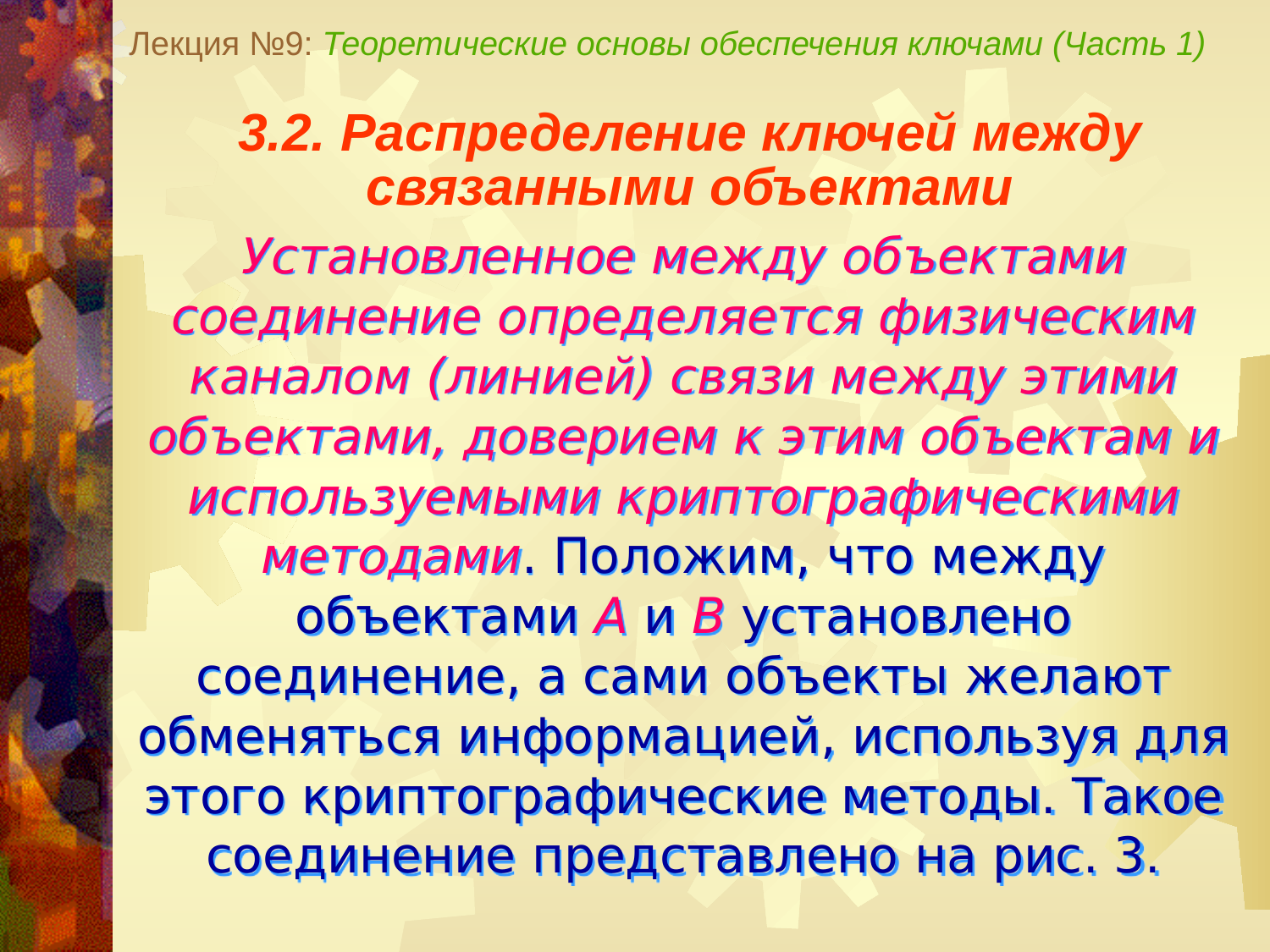

Лекция №9: Теоретические основы обеспечения ключами (Часть 1)
3.2. Распределение ключей между связанными объектами
Установленное между объектами соединение определяется физическим каналом (линией) связи между этими объектами, доверием к этим объектам и используемыми криптографическими методами. Положим, что между объектами А и В установлено соединение, а сами объекты желают обменяться информацией, используя для этого криптографические методы. Такое соединение представлено на рис. 3.